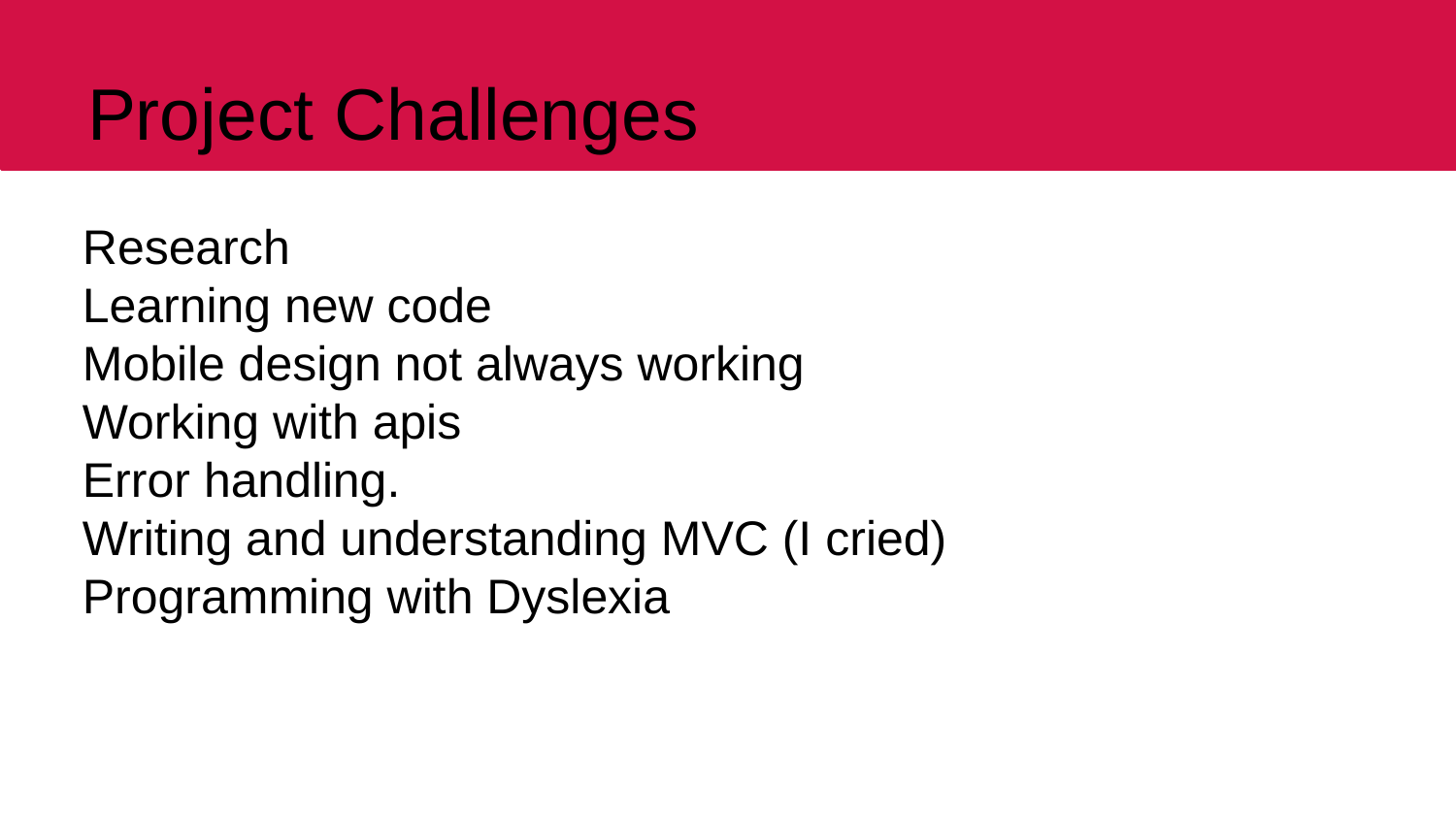

#
Project Challenges
Research
Learning new code
Mobile design not always working
Working with apis
Error handling.
Writing and understanding MVC (I cried)
Programming with Dyslexia